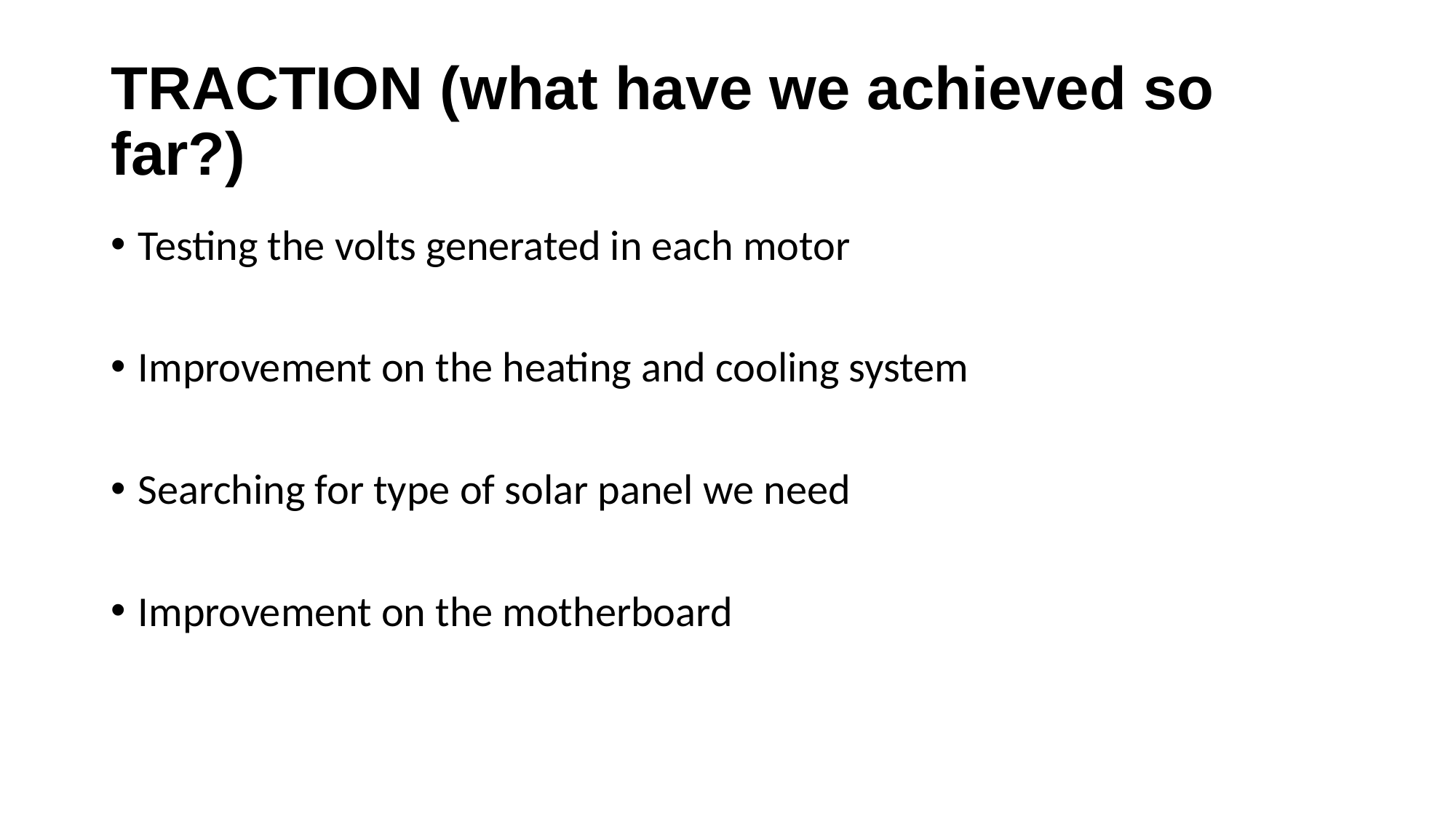

# TRACTION (what have we achieved so far?)
Testing the volts generated in each motor

Improvement on the heating and cooling system

Searching for type of solar panel we need

Improvement on the motherboard